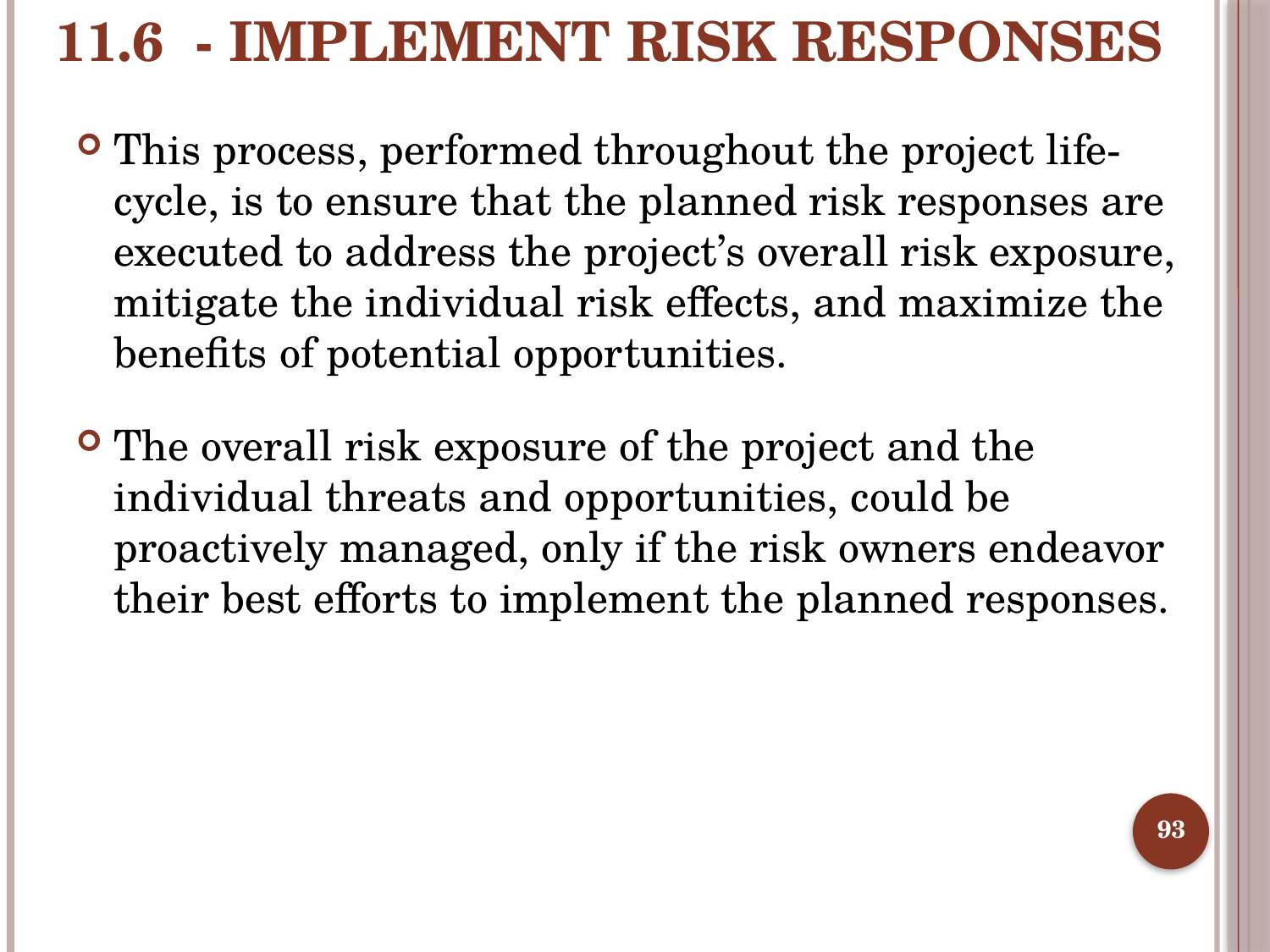

# 11.6  - IMPLEMENT RISK RESPONSES
This process, performed throughout the project life-cycle, is to ensure that the planned risk responses are executed to address the project’s overall risk exposure, mitigate the individual risk effects, and maximize the benefits of potential opportunities.
The overall risk exposure of the project and the individual threats and opportunities, could be proactively managed, only if the risk owners endeavor their best efforts to implement the planned responses.

93